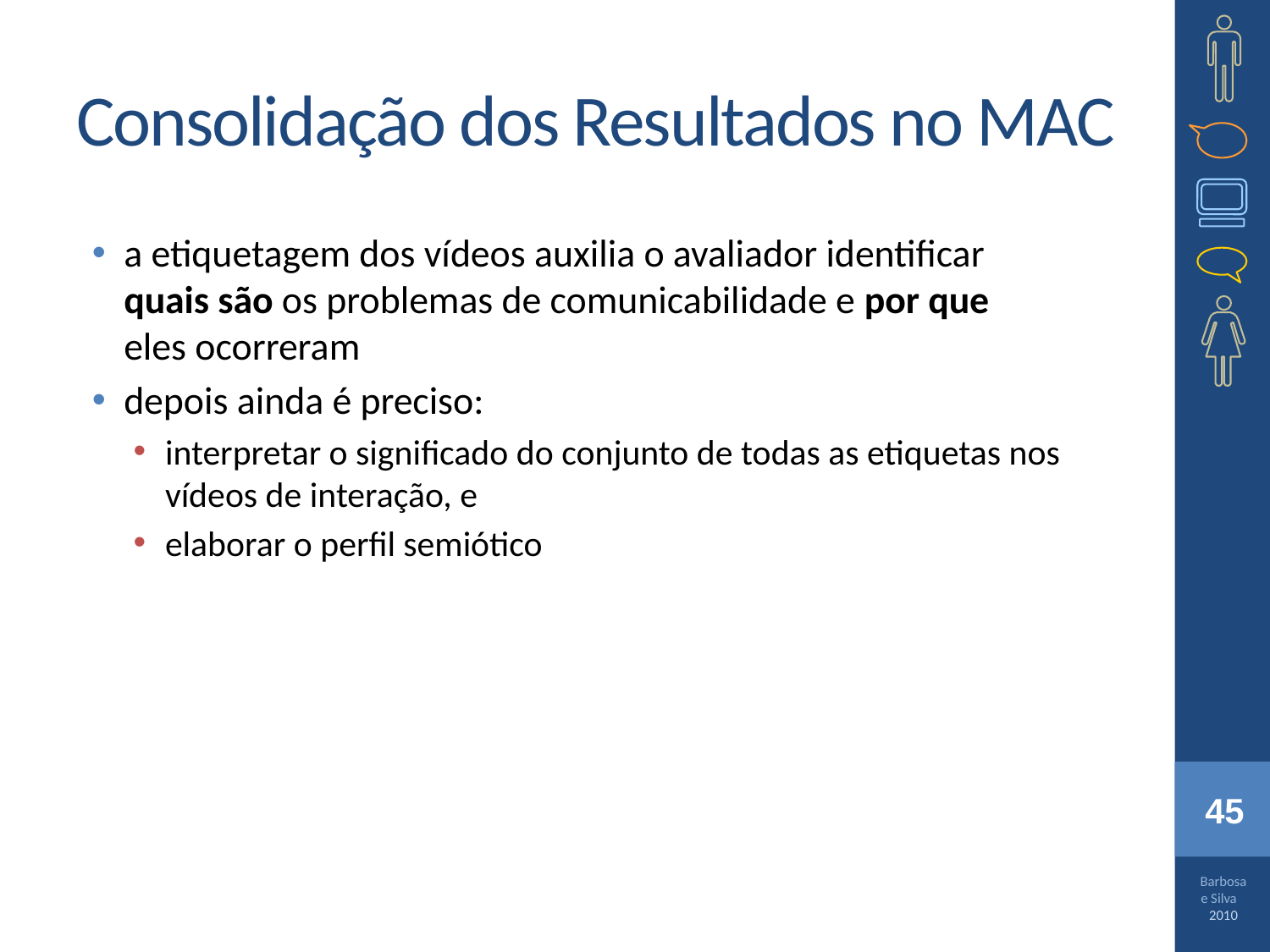

# Consolidação dos Resultados no MAC
a etiquetagem dos vídeos auxilia o avaliador identificar
quais são os problemas de comunicabilidade e por que
eles ocorreram
depois ainda é preciso:
interpretar o signiﬁcado do conjunto de todas as etiquetas nos vídeos de interação, e
elaborar o perfil semiótico